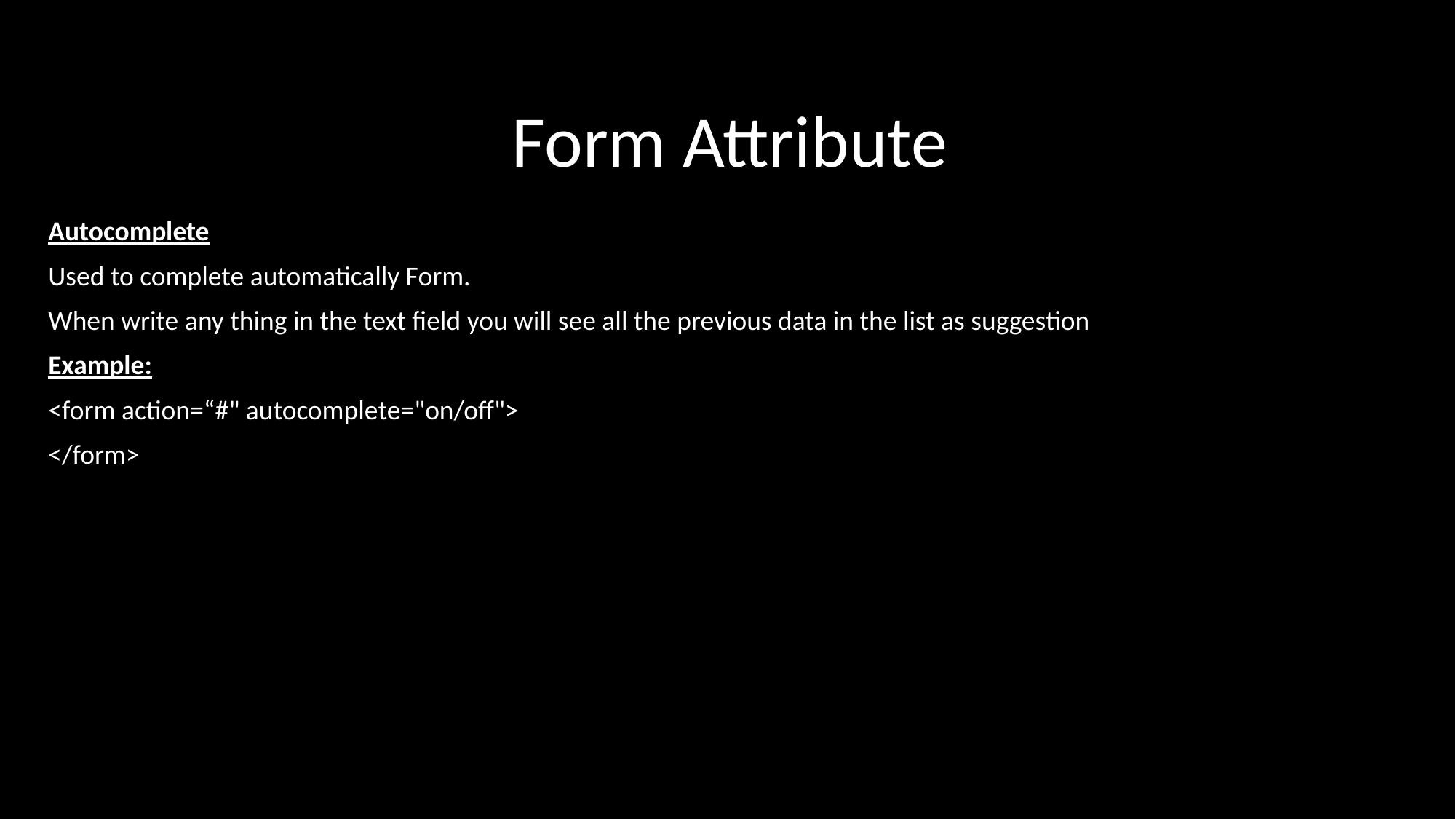

# Form Attribute
Autocomplete
Used to complete automatically Form.
When write any thing in the text field you will see all the previous data in the list as suggestion
Example:
<form action=“#" autocomplete="on/off">
</form>